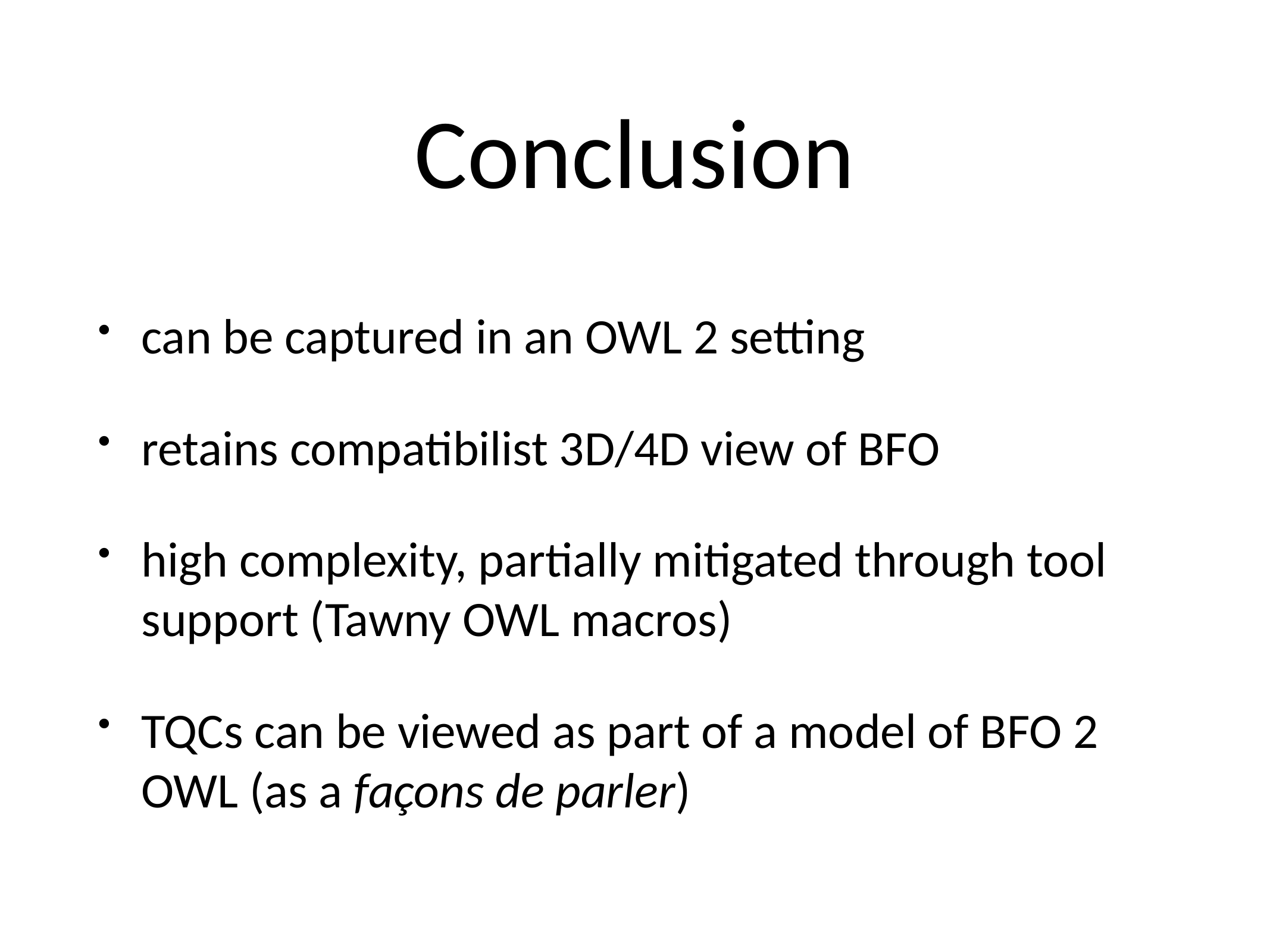

# Conclusion
can be captured in an OWL 2 setting
retains compatibilist 3D/4D view of BFO
high complexity, partially mitigated through tool support (Tawny OWL macros)
TQCs can be viewed as part of a model of BFO 2 OWL (as a façons de parler)